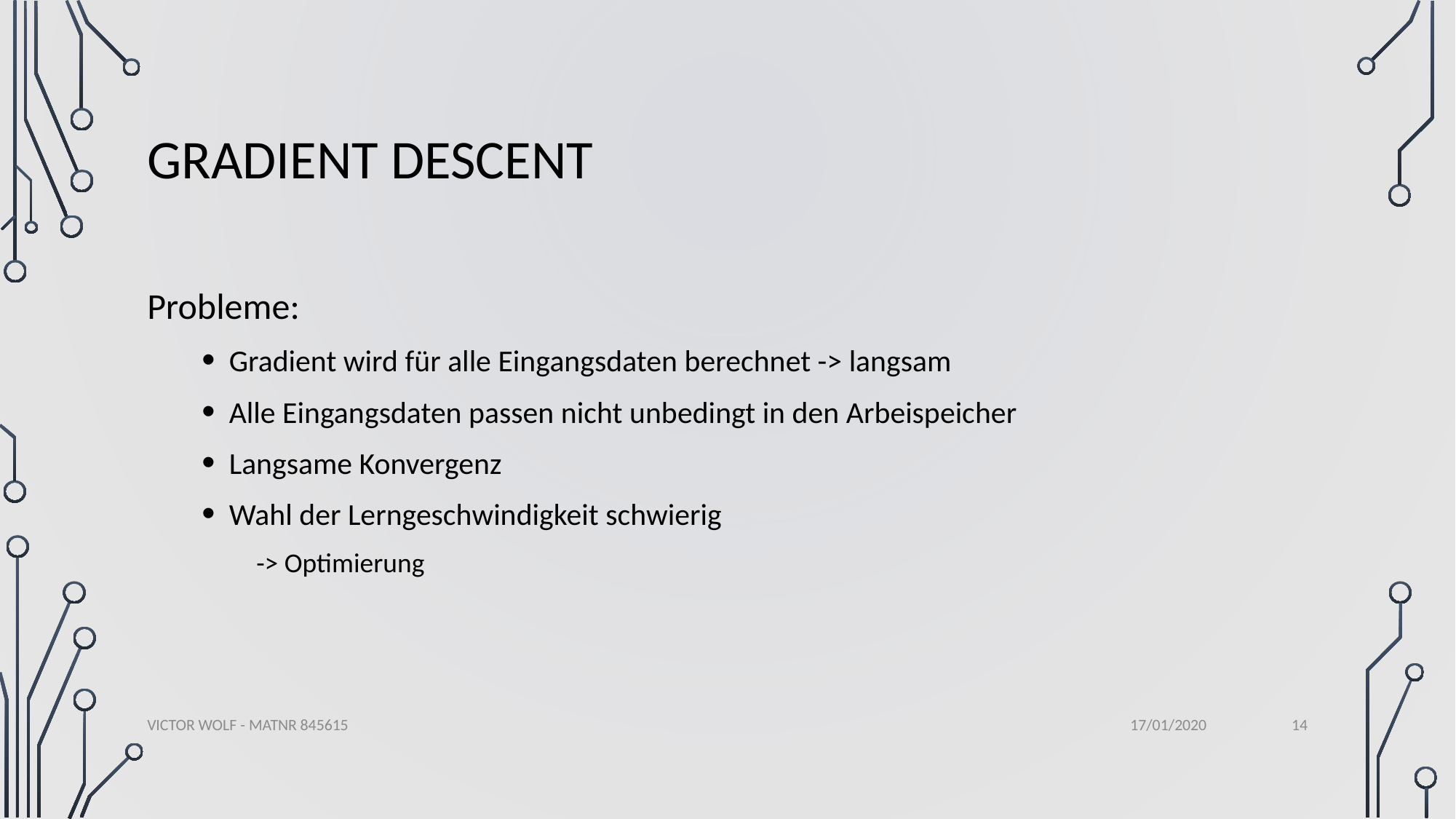

# Gradient Descent
Probleme:
Gradient wird für alle Eingangsdaten berechnet -> langsam
Alle Eingangsdaten passen nicht unbedingt in den Arbeispeicher
Langsame Konvergenz
Wahl der Lerngeschwindigkeit schwierig
-> Optimierung

14
Victor Wolf - MatNr 845615
17/01/2020